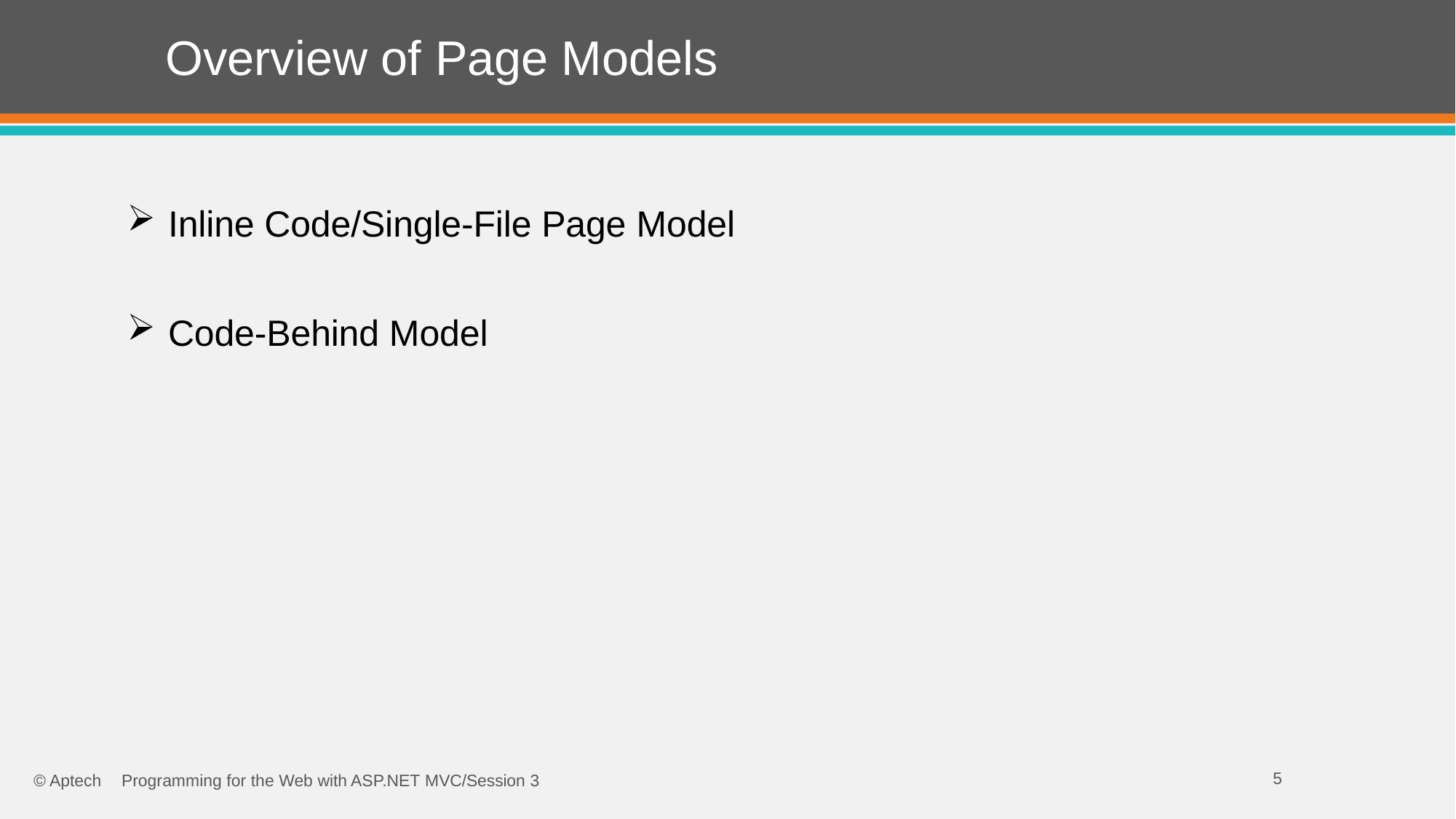

# Overview of Page Models
Inline Code/Single-File Page Model

Code-Behind Model
5
© Aptech	Programming for the Web with ASP.NET MVC/Session 3